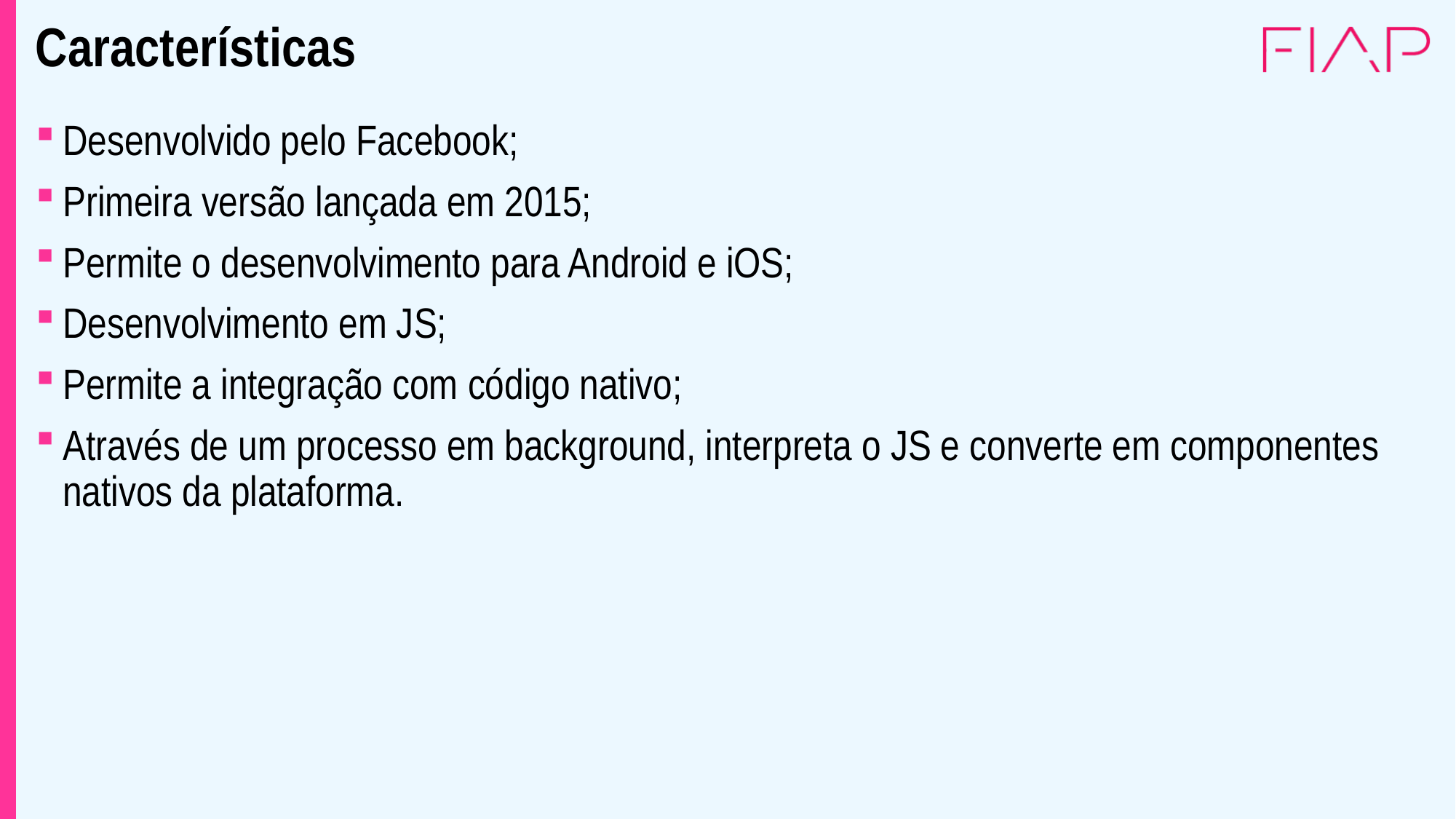

# Características
Desenvolvido pelo Facebook;
Primeira versão lançada em 2015;
Permite o desenvolvimento para Android e iOS;
Desenvolvimento em JS;
Permite a integração com código nativo;
Através de um processo em background, interpreta o JS e converte em componentes nativos da plataforma.